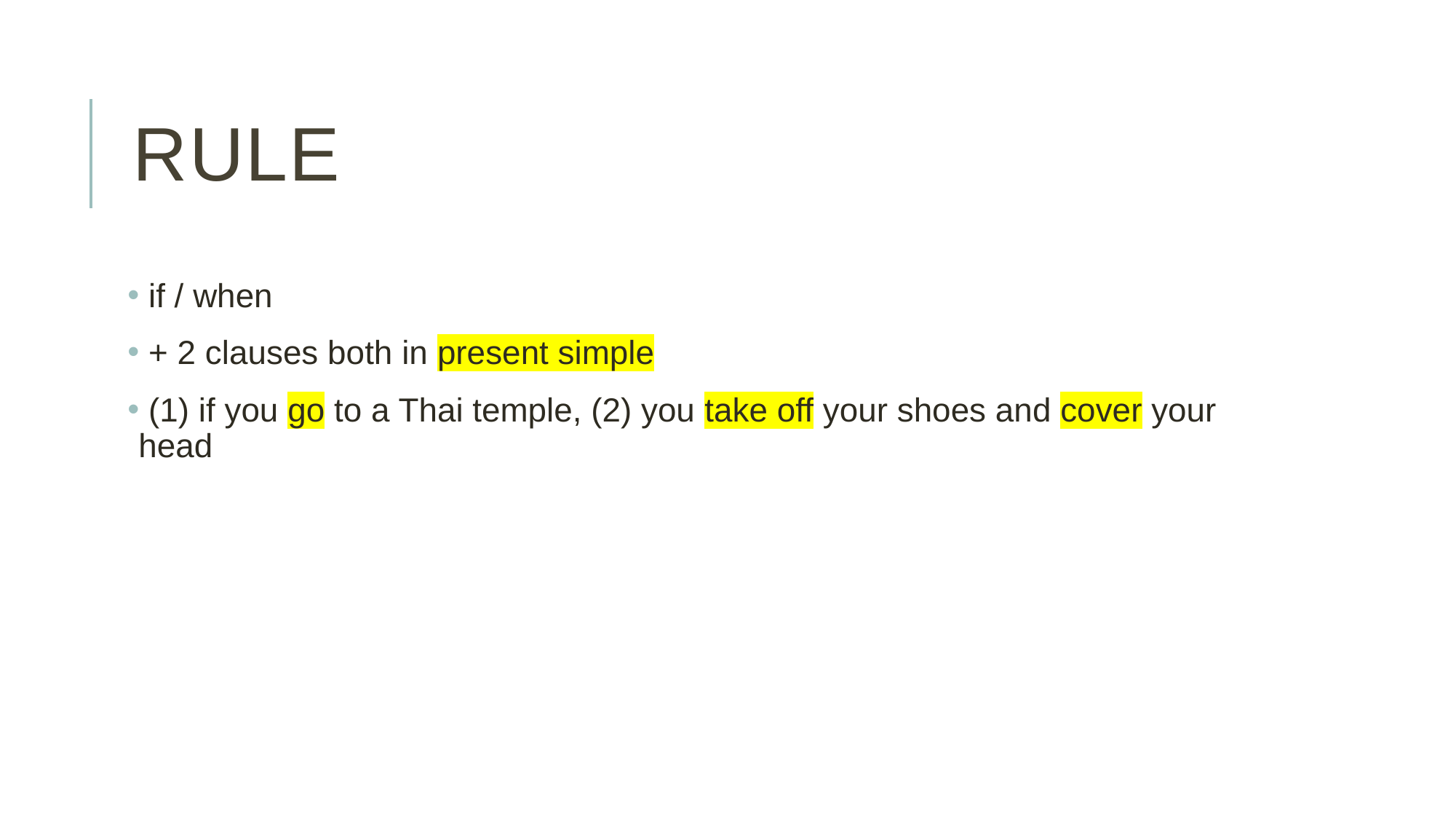

# rule
 if / when
 + 2 clauses both in present simple
 (1) if you go to a Thai temple, (2) you take off your shoes and cover your head